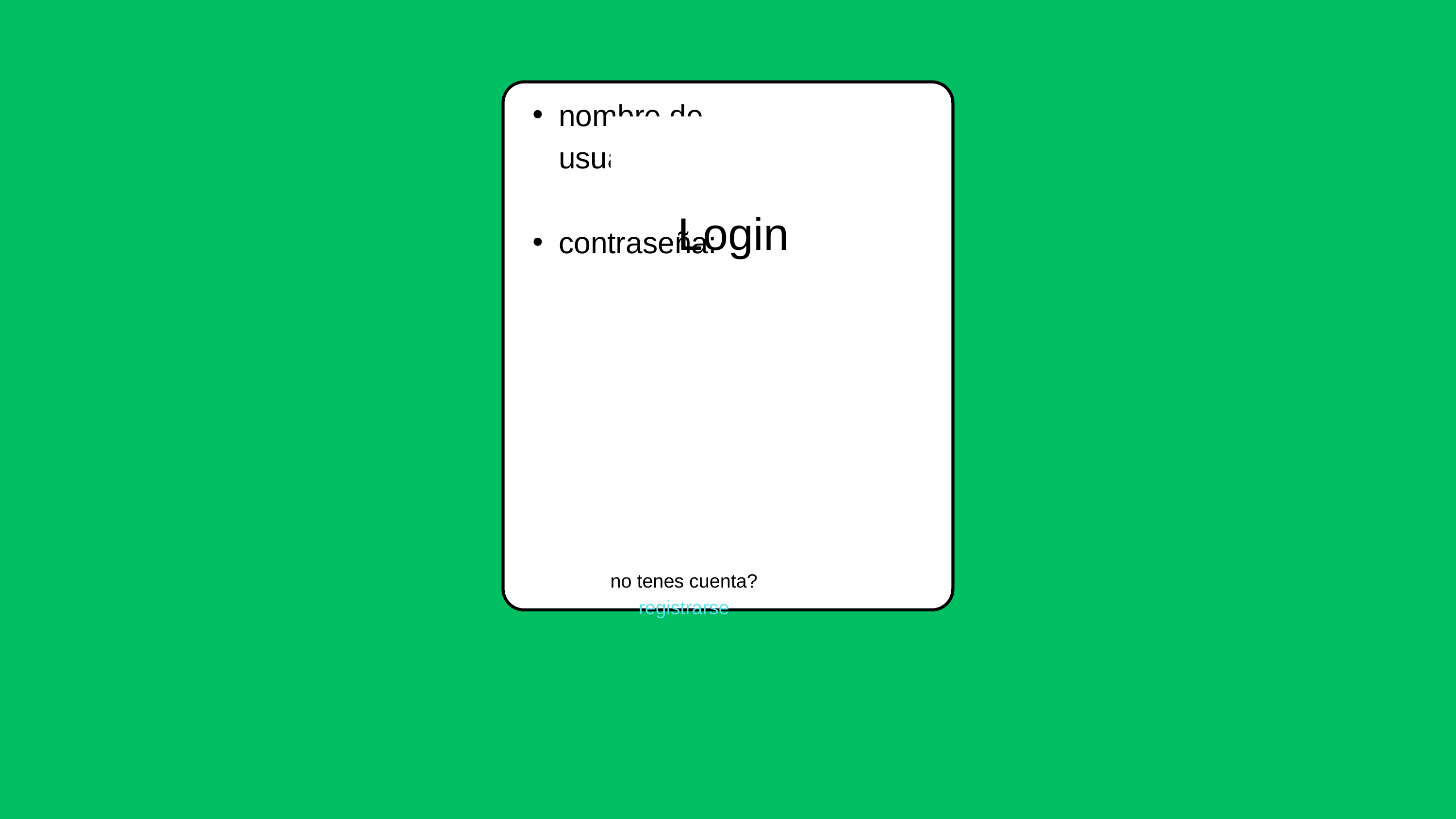

nombre de usuario:

contraseña:

Login

no tenes cuenta? registrarse